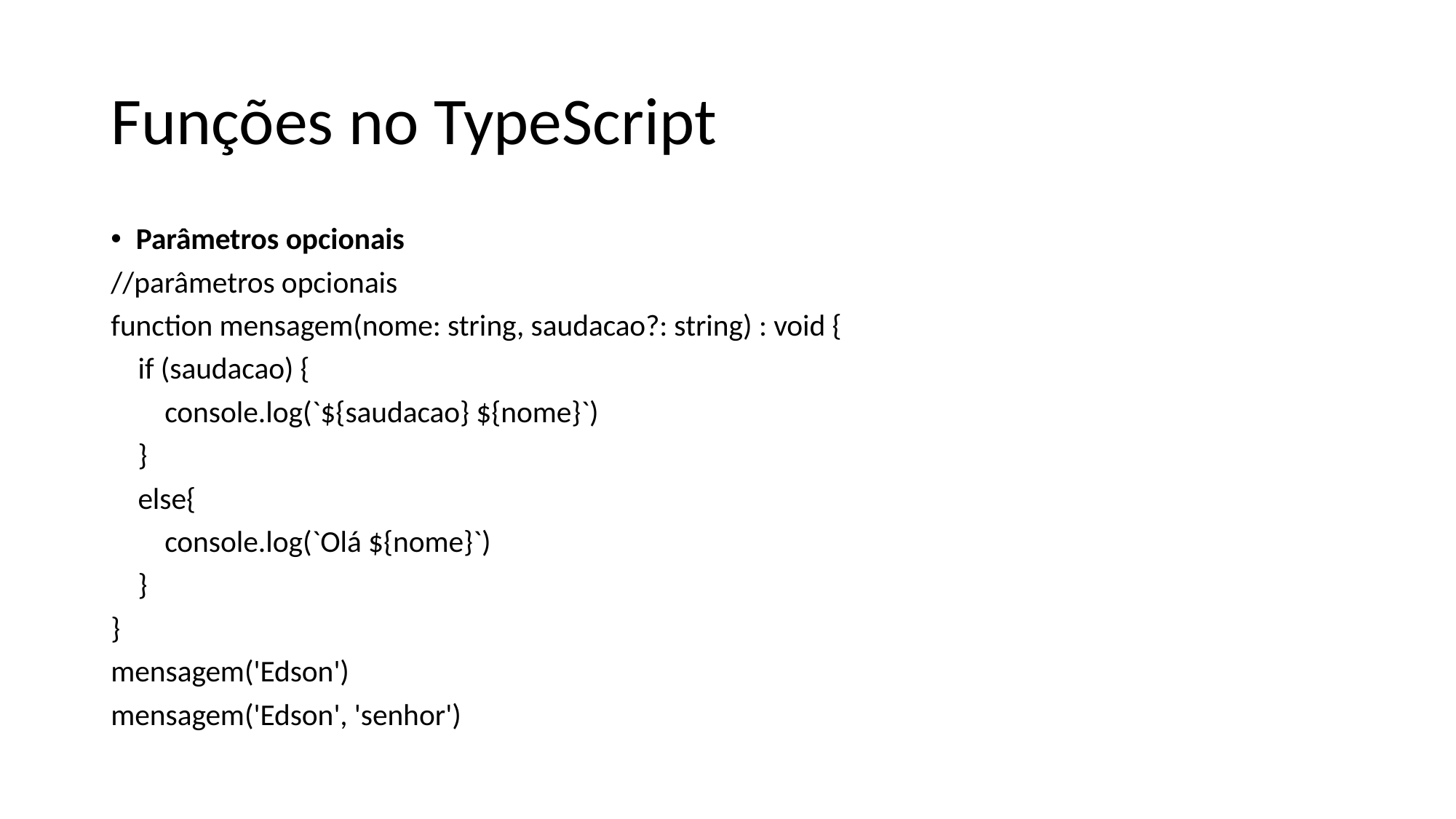

# Funções no TypeScript
Parâmetros opcionais
//parâmetros opcionais
function mensagem(nome: string, saudacao?: string) : void {
    if (saudacao) {
        console.log(`${saudacao} ${nome}`)
    }
    else{
        console.log(`Olá ${nome}`)
    }
}
mensagem('Edson')
mensagem('Edson', 'senhor')